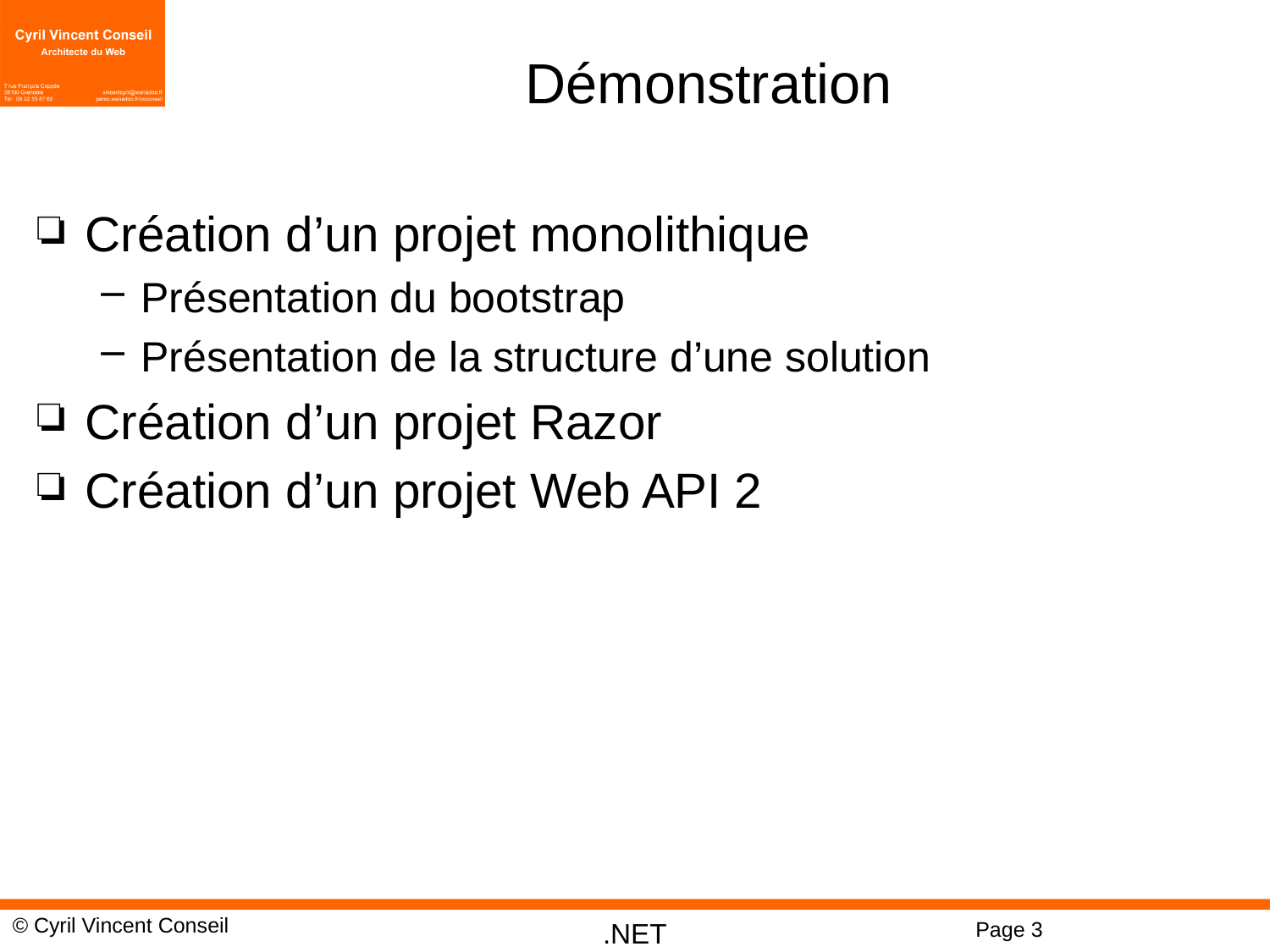

# Démonstration
Création d’un projet monolithique
Présentation du bootstrap
Présentation de la structure d’une solution
Création d’un projet Razor
Création d’un projet Web API 2